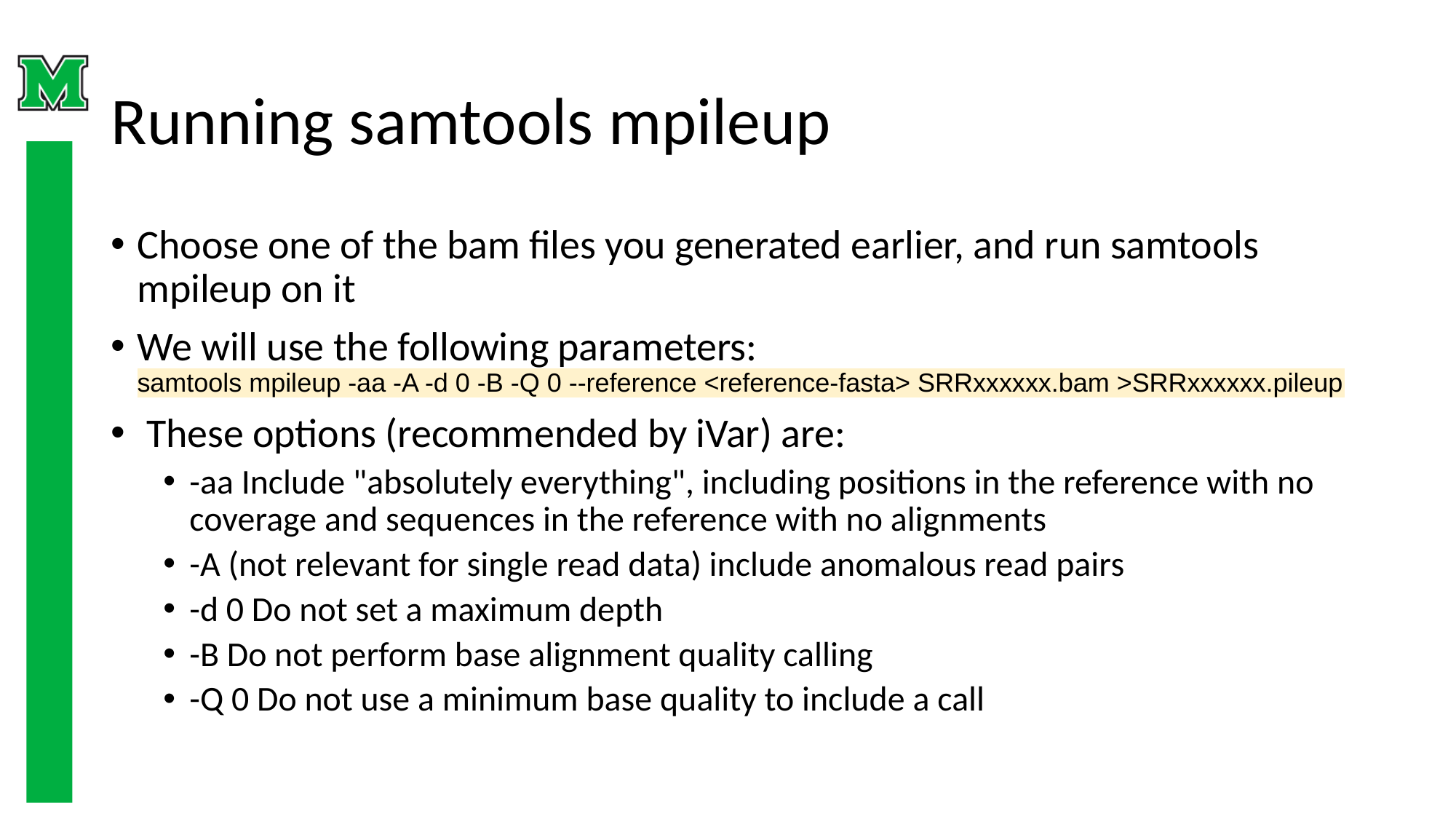

# Running samtools mpileup
Choose one of the bam files you generated earlier, and run samtools mpileup on it
We will use the following parameters:
samtools mpileup -aa -A -d 0 -B -Q 0 --reference <reference-fasta> SRRxxxxxx.bam >SRRxxxxxx.pileup
 These options (recommended by iVar) are:
-aa Include "absolutely everything", including positions in the reference with no coverage and sequences in the reference with no alignments
-A (not relevant for single read data) include anomalous read pairs
-d 0 Do not set a maximum depth
-B Do not perform base alignment quality calling
-Q 0 Do not use a minimum base quality to include a call